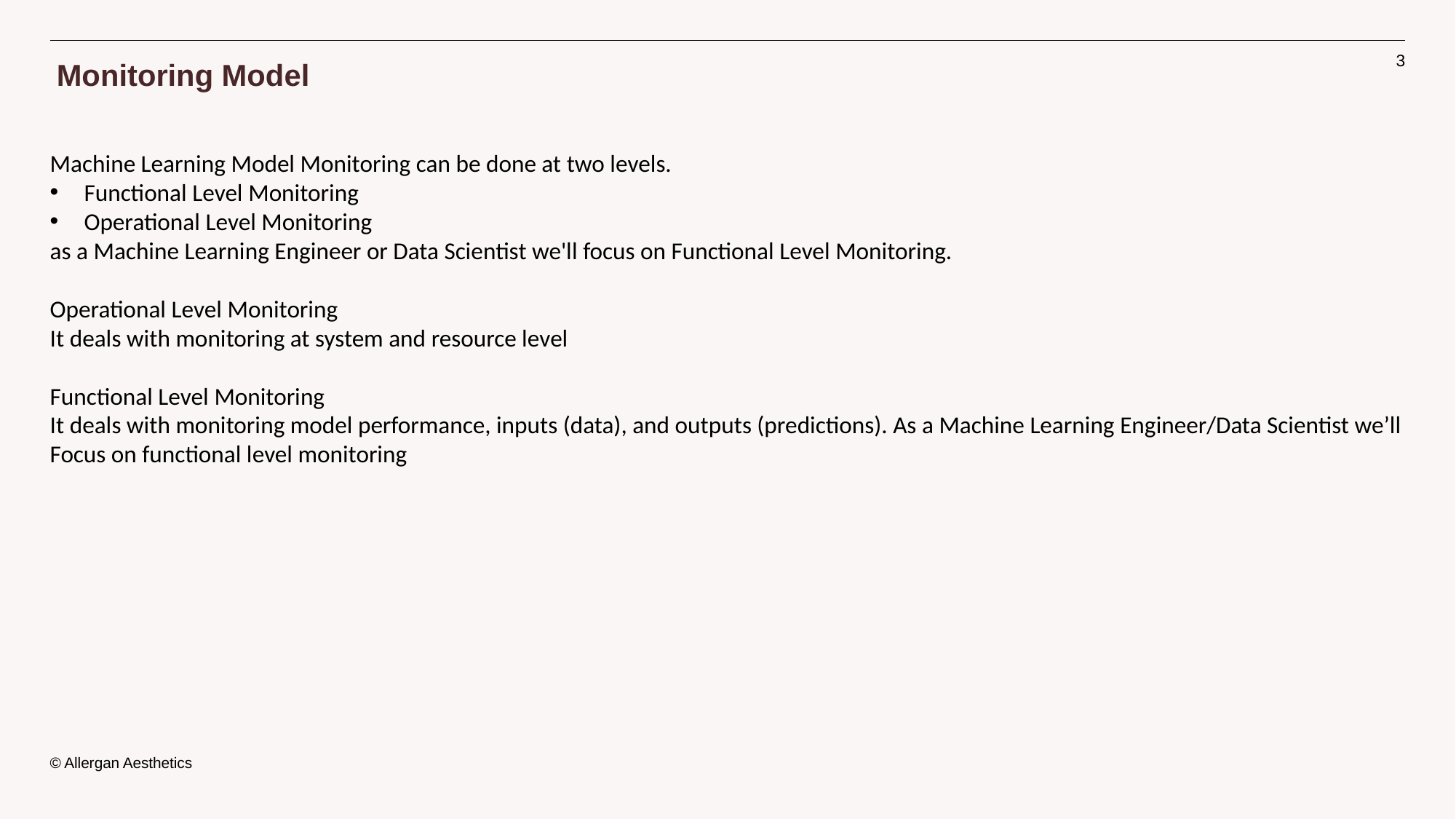

3
Monitoring Model

Machine Learning Model Monitoring can be done at two levels.
Functional Level Monitoring
Operational Level Monitoring
as a Machine Learning Engineer or Data Scientist we'll focus on Functional Level Monitoring.

Operational Level Monitoring
It deals with monitoring at system and resource level

Functional Level Monitoring
It deals with monitoring model performance, inputs (data), and outputs (predictions). As a Machine Learning Engineer/Data Scientist we’ll
Focus on functional level monitoring
© Allergan Aesthetics